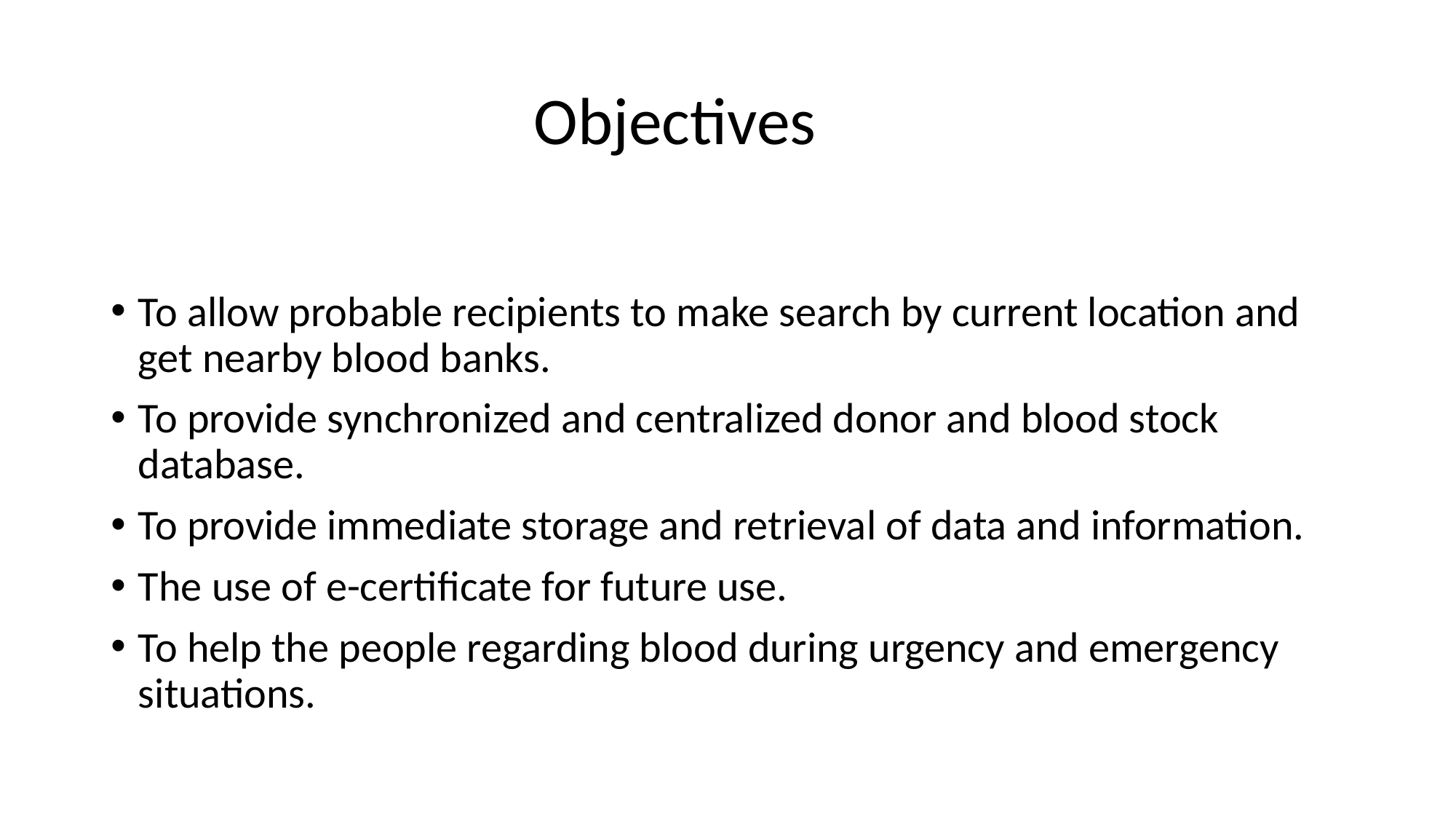

# Objectives

To allow probable recipients to make search by current location and get nearby blood banks.
To provide synchronized and centralized donor and blood stock database.
To provide immediate storage and retrieval of data and information.
The use of e-certificate for future use.
To help the people regarding blood during urgency and emergency situations.